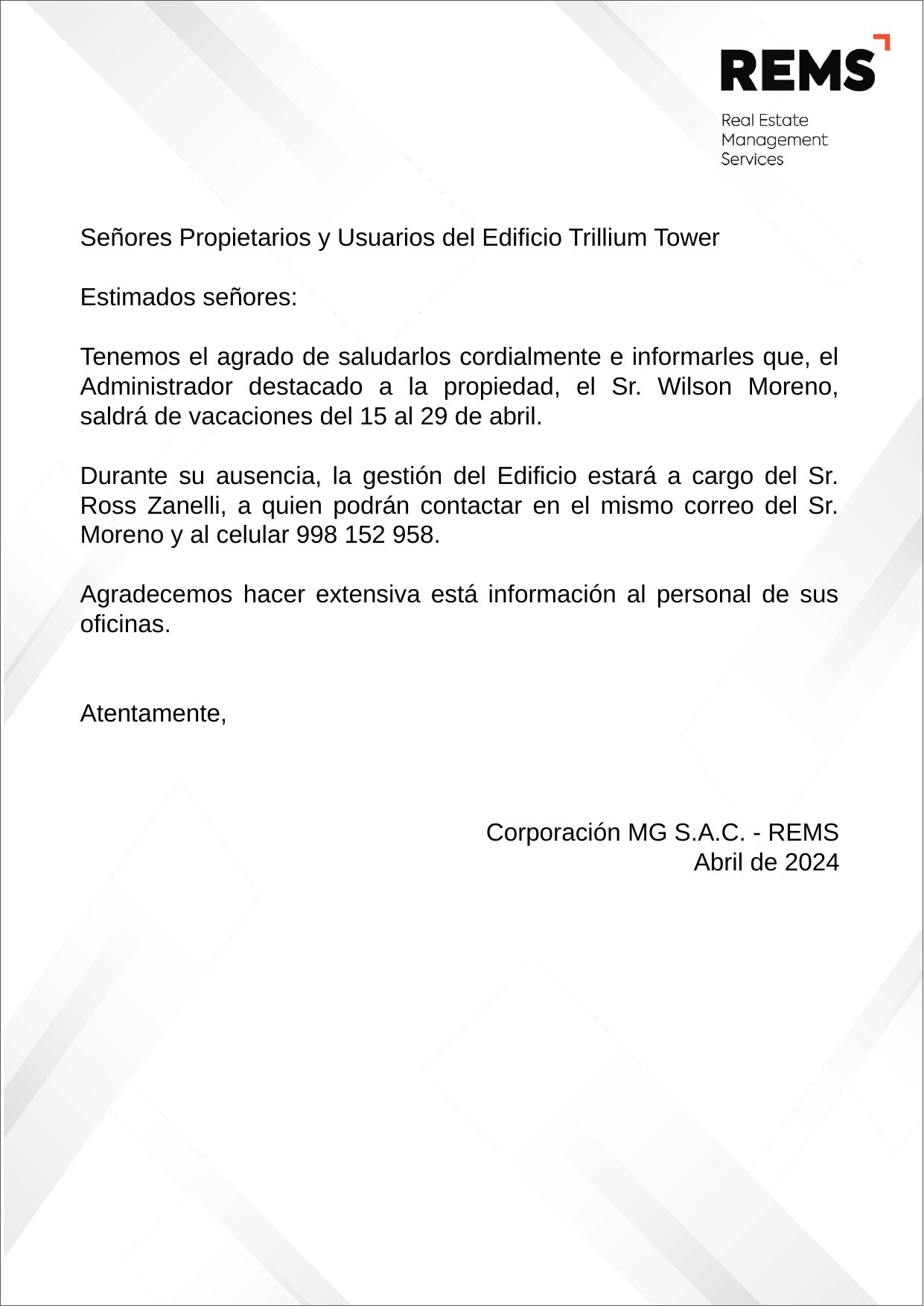

Señores Propietarios y Usuarios del Edificio Trillium Tower

Estimados señores:

Tenemos el agrado de saludarlos cordialmente e informarles que, el Administrador destacado a la propiedad, el Sr. Wilson Moreno, saldrá de vacaciones del 15 al 29 de abril.

Durante su ausencia, la gestión del Edificio estará a cargo del Sr. Ross Zanelli, a quien podrán contactar en el mismo correo del Sr. Moreno y al celular 998 152 958.

Agradecemos hacer extensiva está información al personal de sus oficinas.

Atentamente,

Corporación MG S.A.C. - REMS
Abril de 2024